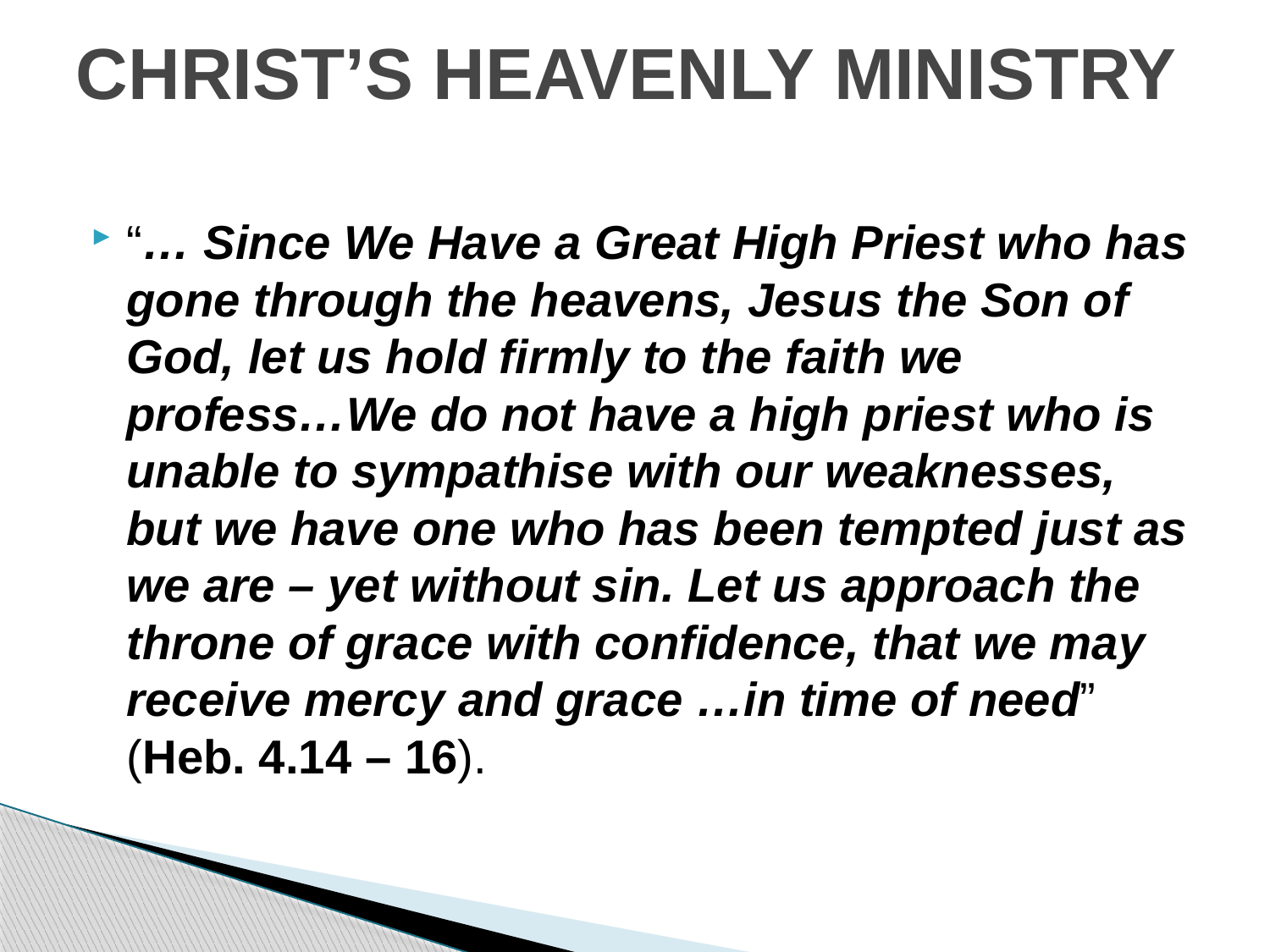

# CHRIST’S HEAVENLY MINISTRY
“… Since We Have a Great High Priest who has gone through the heavens, Jesus the Son of God, let us hold firmly to the faith we profess…We do not have a high priest who is unable to sympathise with our weaknesses, but we have one who has been tempted just as we are – yet without sin. Let us approach the throne of grace with confidence, that we may receive mercy and grace …in time of need” (Heb. 4.14 – 16).